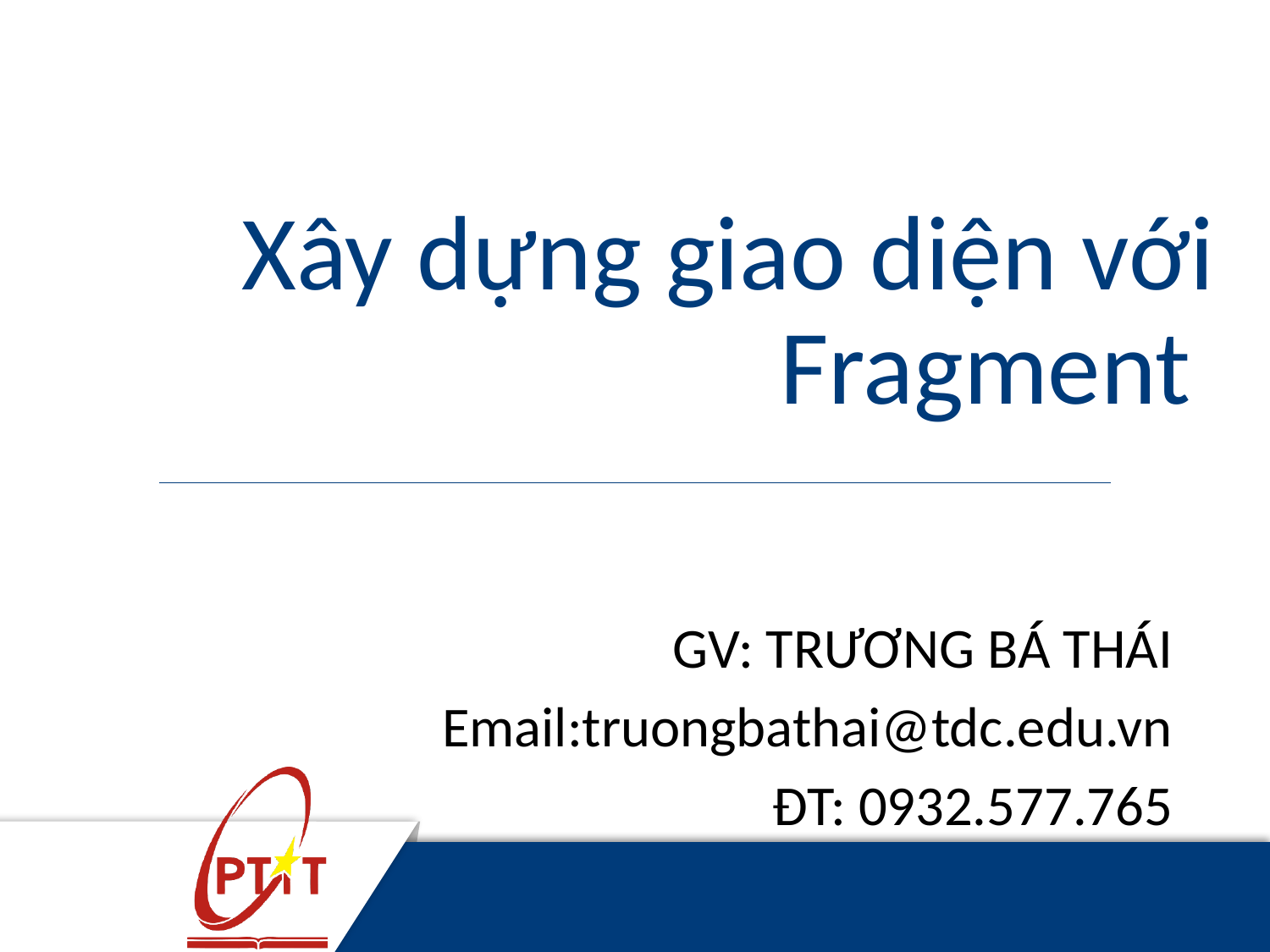

# Xây dựng giao diện với Fragment
GV: TRƯƠNG BÁ THÁI
Email:truongbathai@tdc.edu.vn
ĐT: 0932.577.765